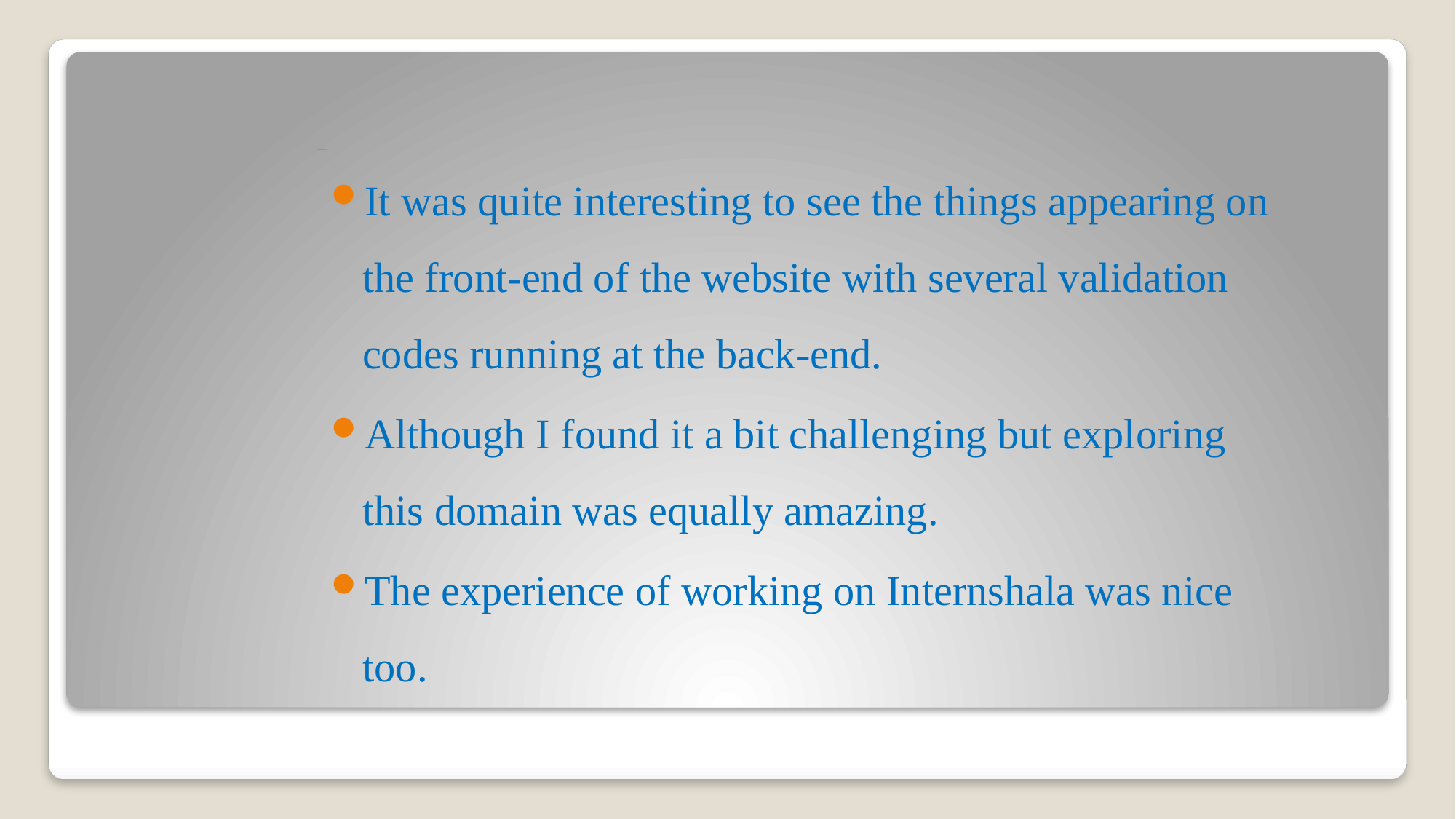

It was quite interesting to see the things appearing on the front-end of the website with several validation codes running at the back-end.
Although I found it a bit challenging but exploring this domain was equally amazing.
The experience of working on Internshala was nice too.
# EXPERIENCE